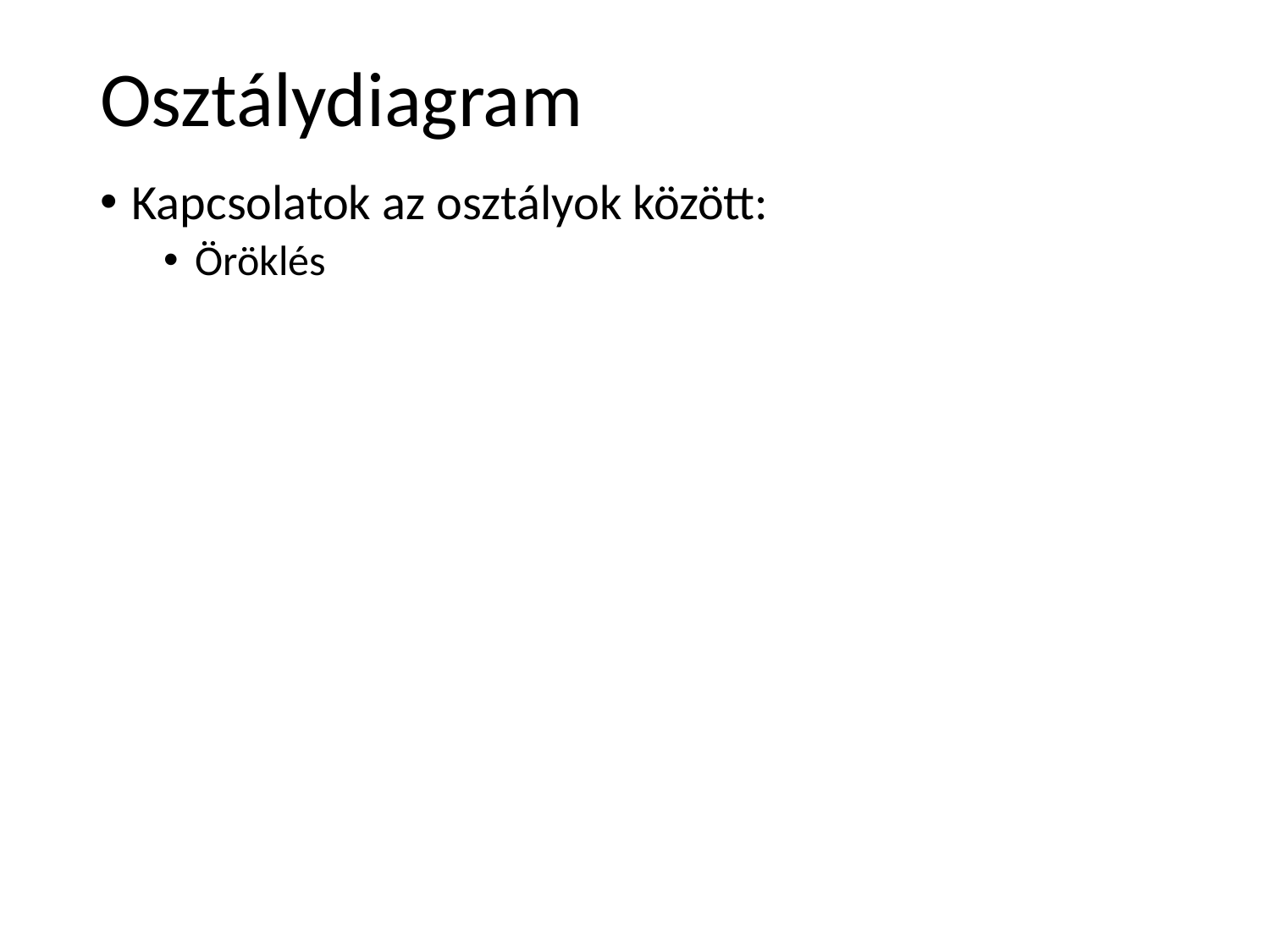

# Osztálydiagram
Kapcsolatok az osztályok között:
Öröklés